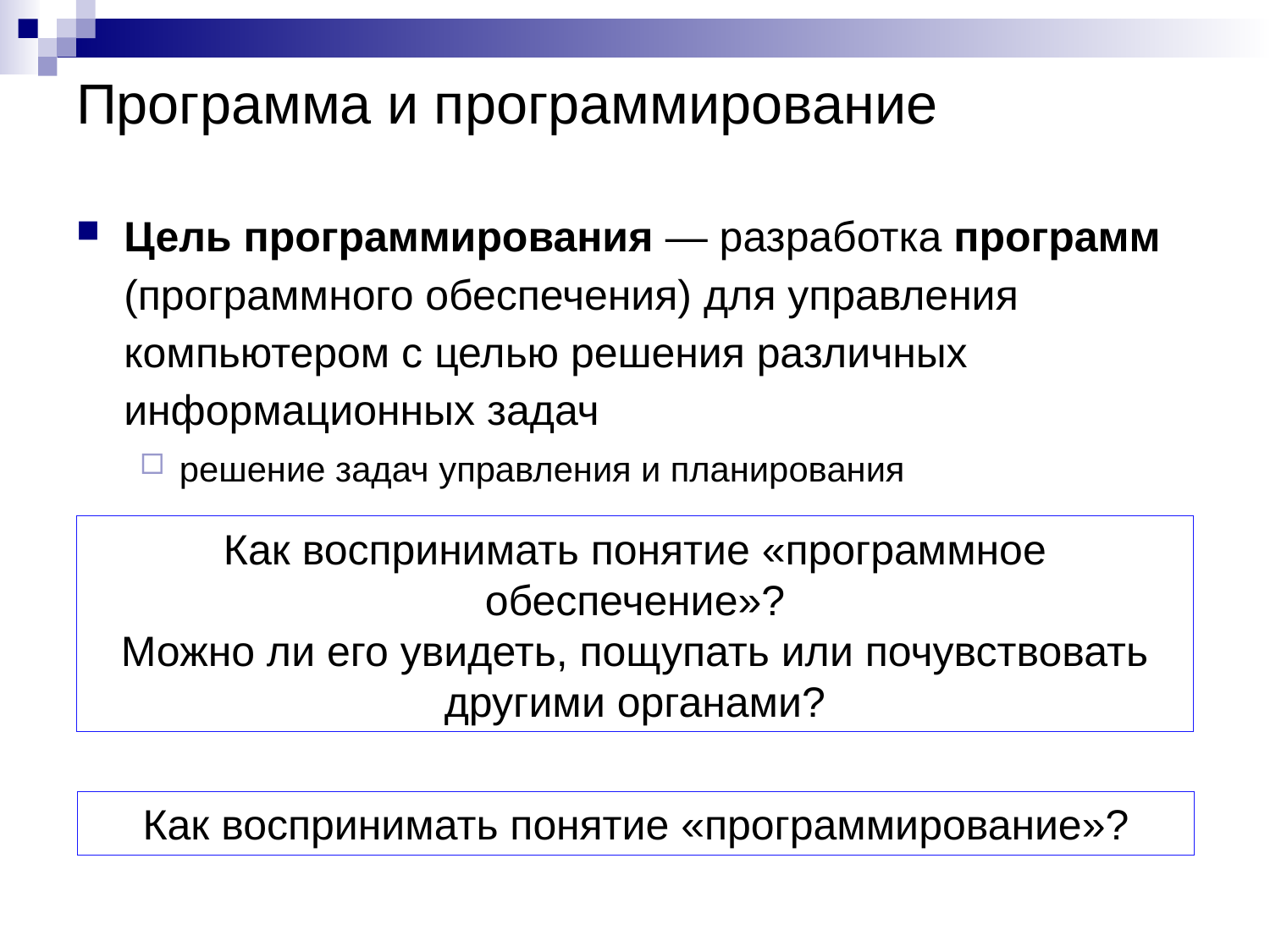

# Программа и программирование
Цель программирования — разработка программ (программного обеспечения) для управления компьютером с целью решения различных информационных задач
решение задач управления и планирования

Как воспринимать понятие «программное обеспечение»?
Можно ли его увидеть, пощупать или почувствовать другими органами?
Как воспринимать понятие «программирование»?